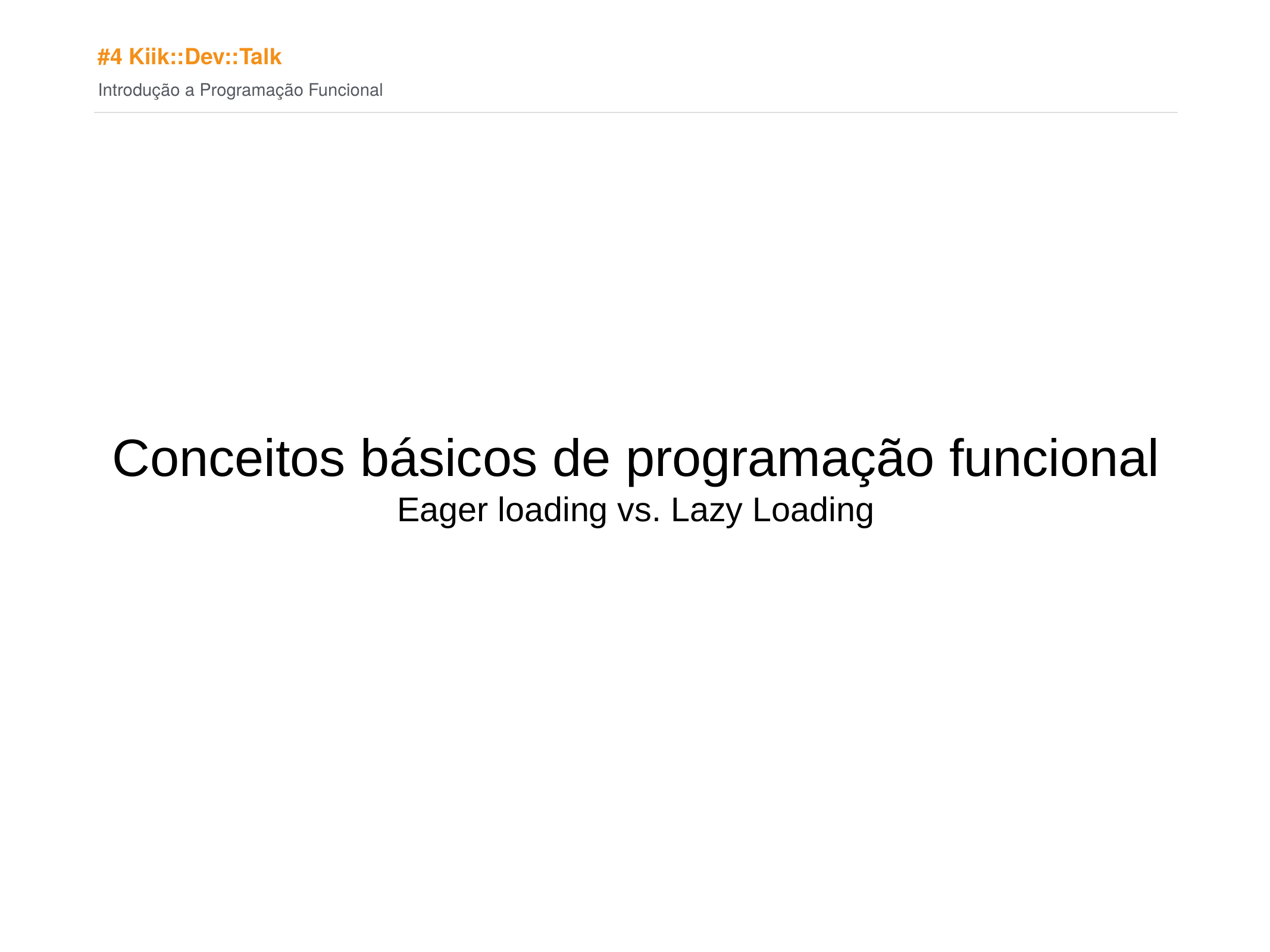

# Conceitos básicos de programação funcional
Eager loading vs. Lazy Loading